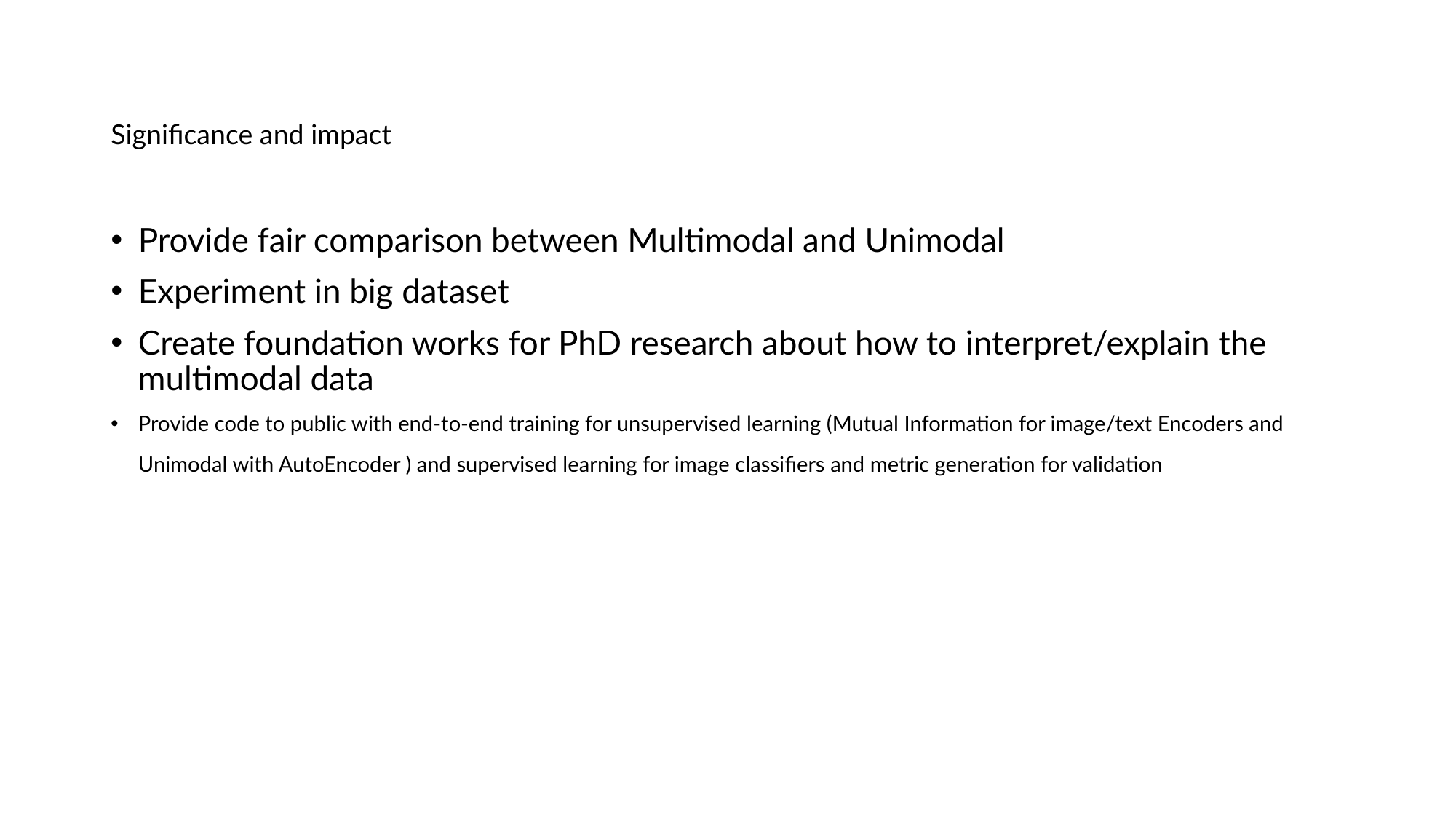

# Significance and impact
Provide fair comparison between Multimodal and Unimodal
Experiment in big dataset
Create foundation works for PhD research about how to interpret/explain the multimodal data
Provide code to public with end-to-end training for unsupervised learning (Mutual Information for image/text Encoders and Unimodal with AutoEncoder ) and supervised learning for image classifiers and metric generation for validation